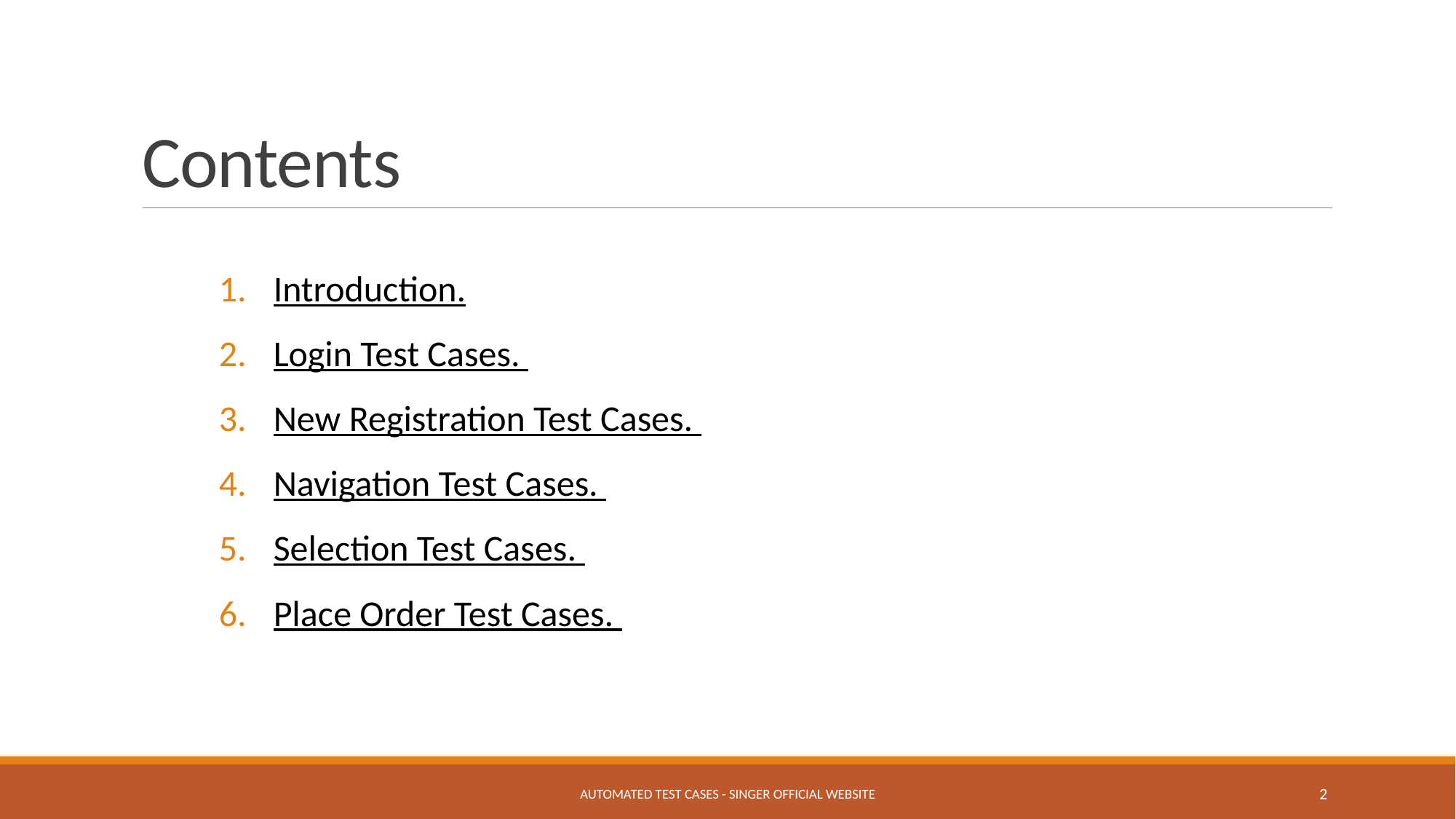

# Contents
Introduction.
Login Test Cases.
New Registration Test Cases.
Navigation Test Cases.
Selection Test Cases.
Place Order Test Cases.
Automated Test Cases - Singer Official Website
2